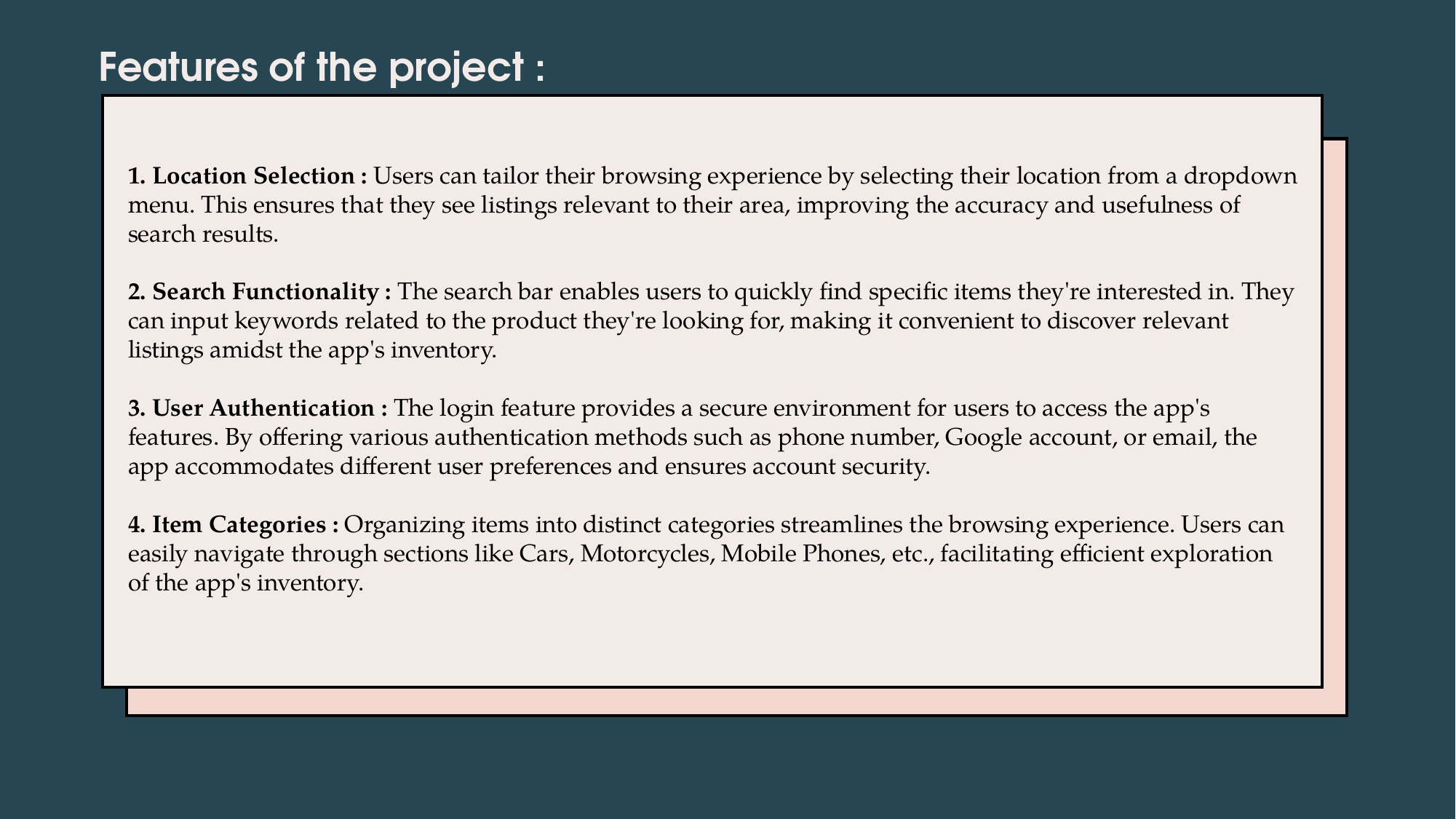

Features of the project :
1. Location Selection : Users can tailor their browsing experience by selecting their location from a dropdown menu. This ensures that they see listings relevant to their area, improving the accuracy and usefulness of search results.

2. Search Functionality : The search bar enables users to quickly find specific items they're interested in. They can input keywords related to the product they're looking for, making it convenient to discover relevant listings amidst the app's inventory.

3. User Authentication : The login feature provides a secure environment for users to access the app's features. By offering various authentication methods such as phone number, Google account, or email, the app accommodates different user preferences and ensures account security.

4. Item Categories : Organizing items into distinct categories streamlines the browsing experience. Users can easily navigate through sections like Cars, Motorcycles, Mobile Phones, etc., facilitating efficient exploration of the app's inventory.